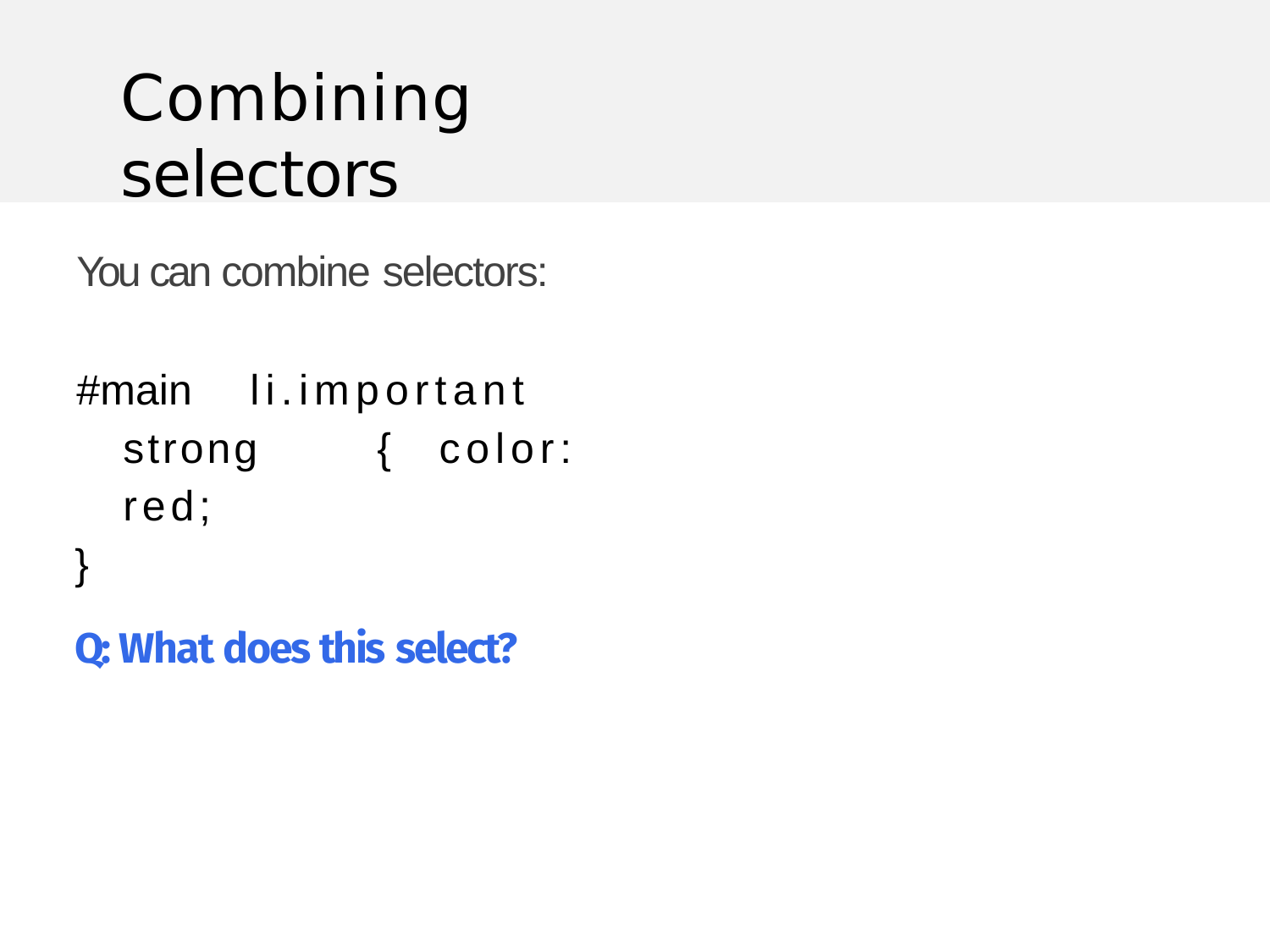

# Combining selectors
You can combine selectors:

#main	li.important	strong	{  color:	red;
}
Q: What does this select?